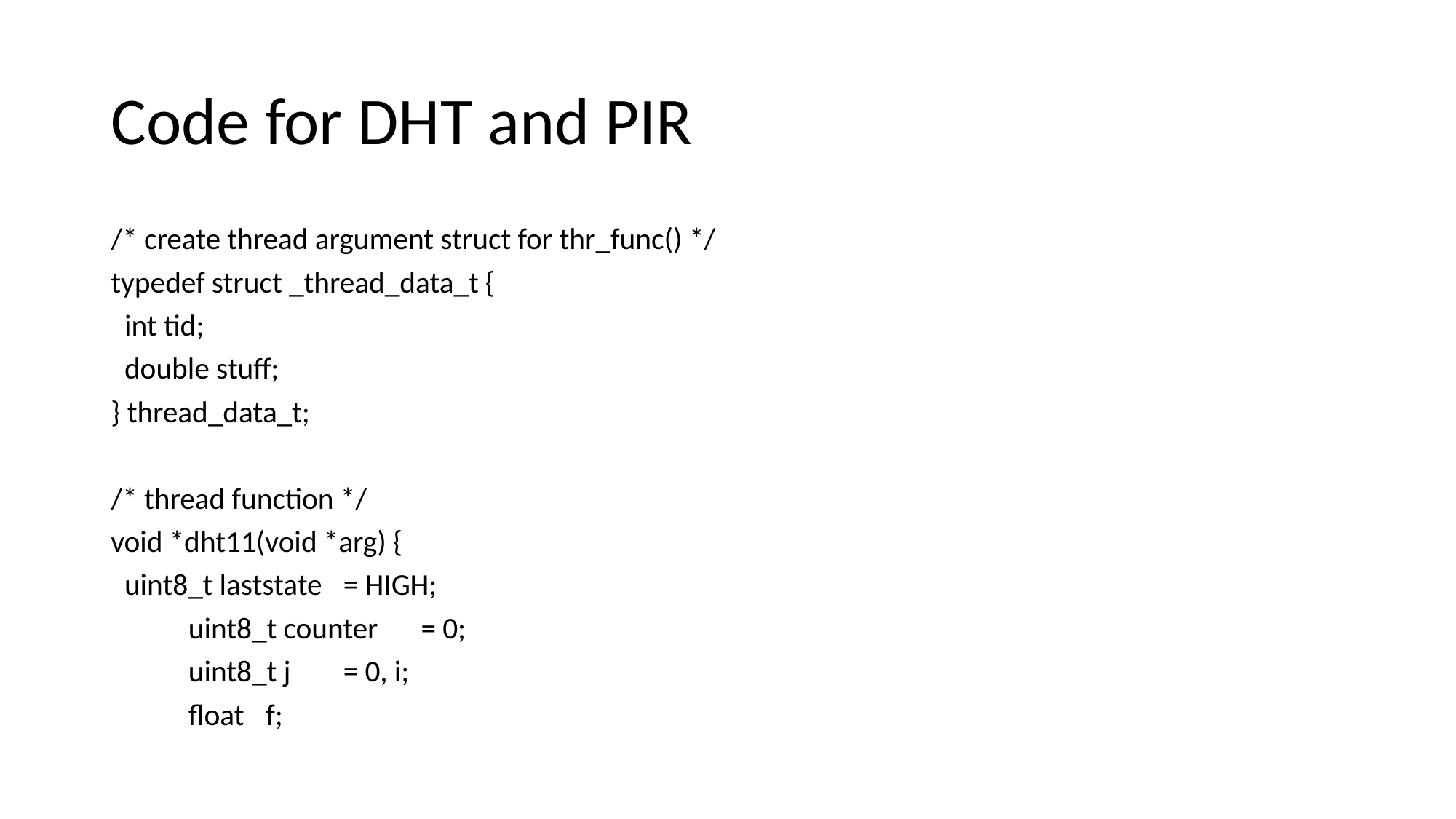

# Code for DHT and PIR
/* create thread argument struct for thr_func() */
typedef struct _thread_data_t {
  int tid;
  double stuff;
} thread_data_t;

/* thread function */
void *dht11(void *arg) {
  uint8_t laststate	= HIGH;
	uint8_t counter		= 0;
	uint8_t j		= 0, i;
	float	f;